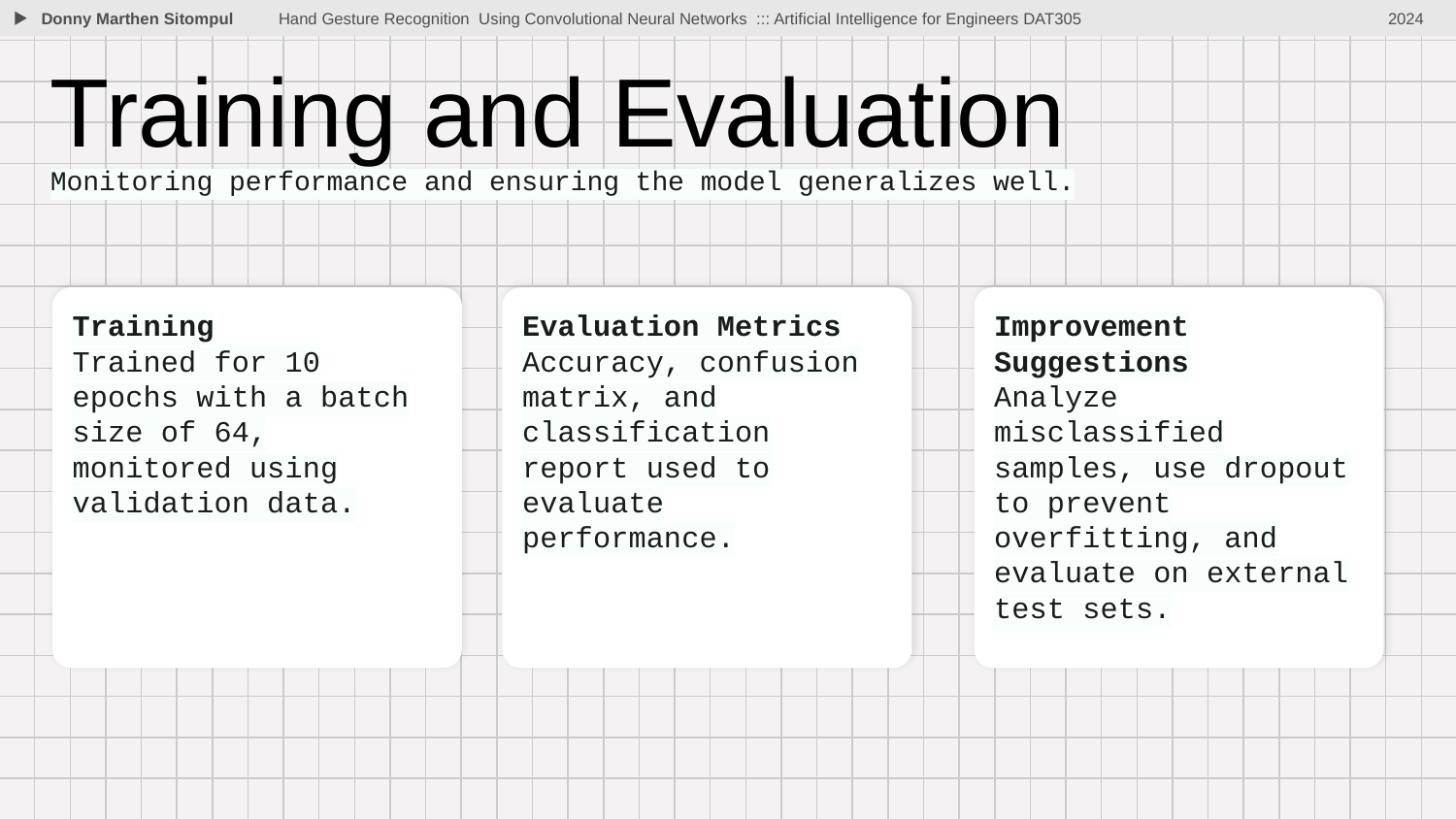

Donny Marthen Sitompul
Hand Gesture Recognition  Using Convolutional Neural Networks  ::: Artificial Intelligence for Engineers DAT305
2024
# Training and Evaluation
Monitoring performance and ensuring the model generalizes well.
Training
Trained for 10 epochs with a batch size of 64, monitored using validation data.
Evaluation Metrics
Accuracy, confusion matrix, and classification report used to evaluate performance.
Improvement Suggestions
Analyze misclassified samples, use dropout to prevent overfitting, and evaluate on external test sets.